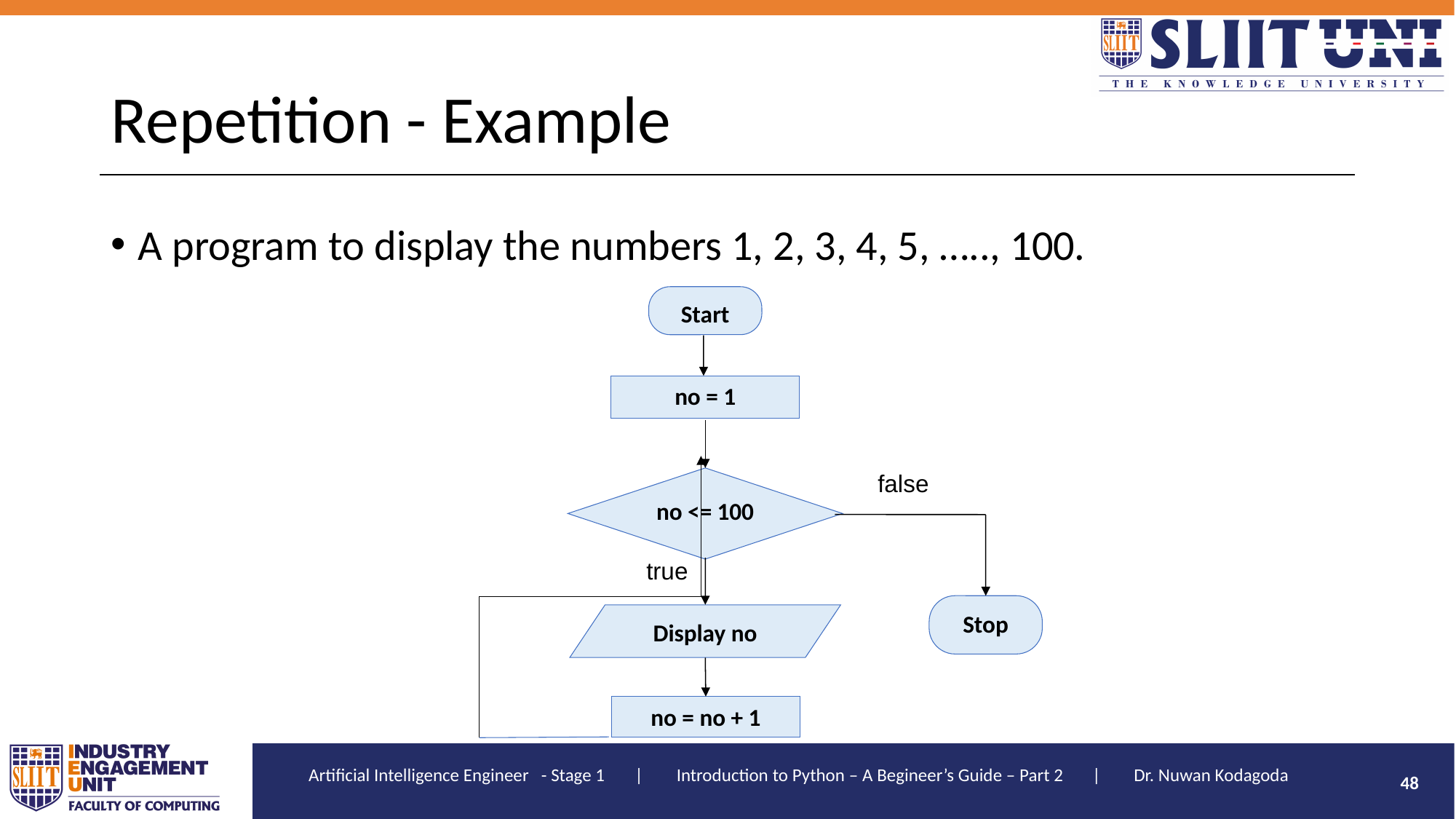

# Repetition - Example
A program to display the numbers 1, 2, 3, 4, 5, ….., 100.

Start

no = 1

no <= 100

Stop
Display no

no = no + 1
false
true
48